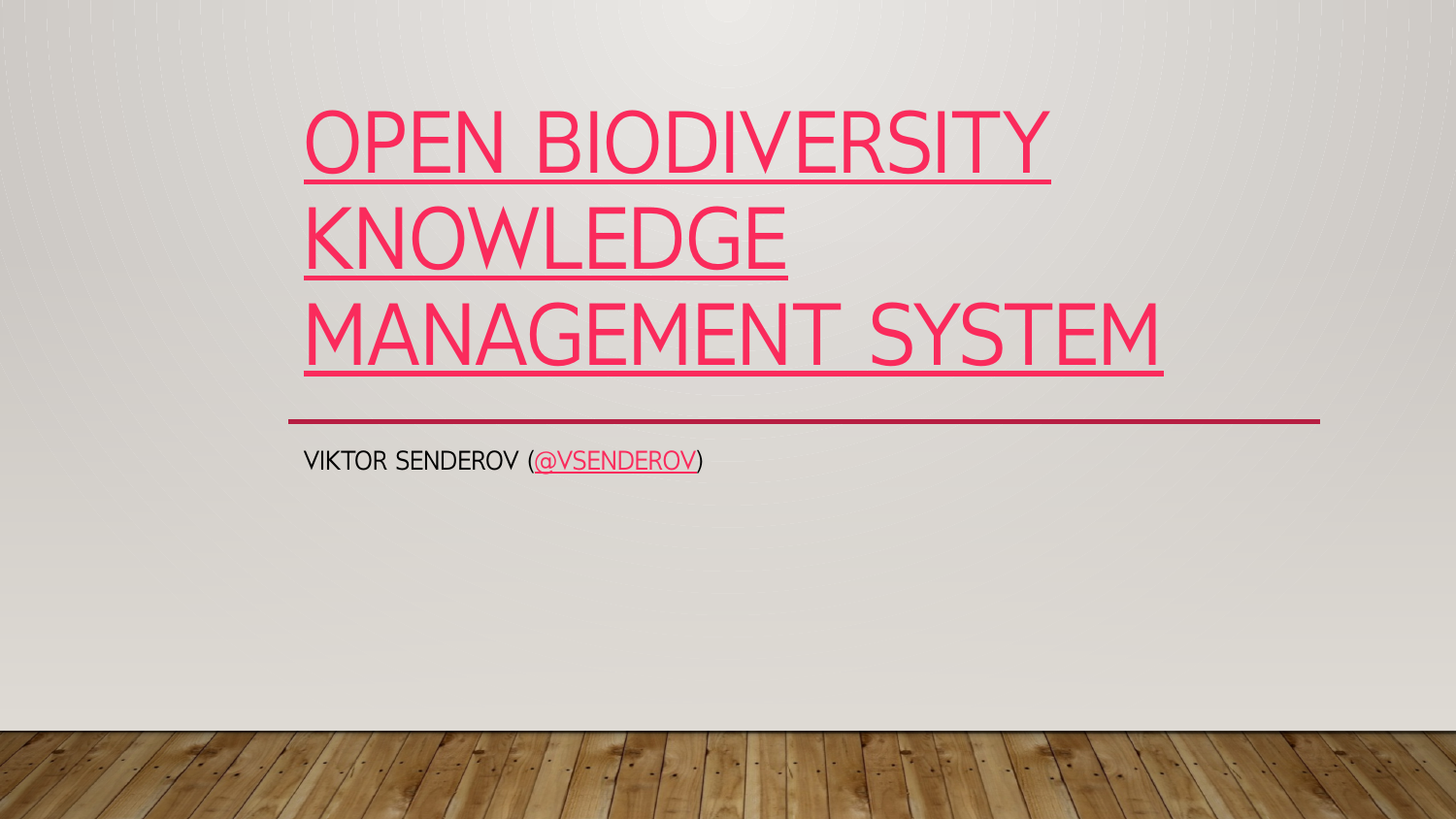

# Open Biodiversity Knowledge Management System
Viktor Senderov (@vsenderov)